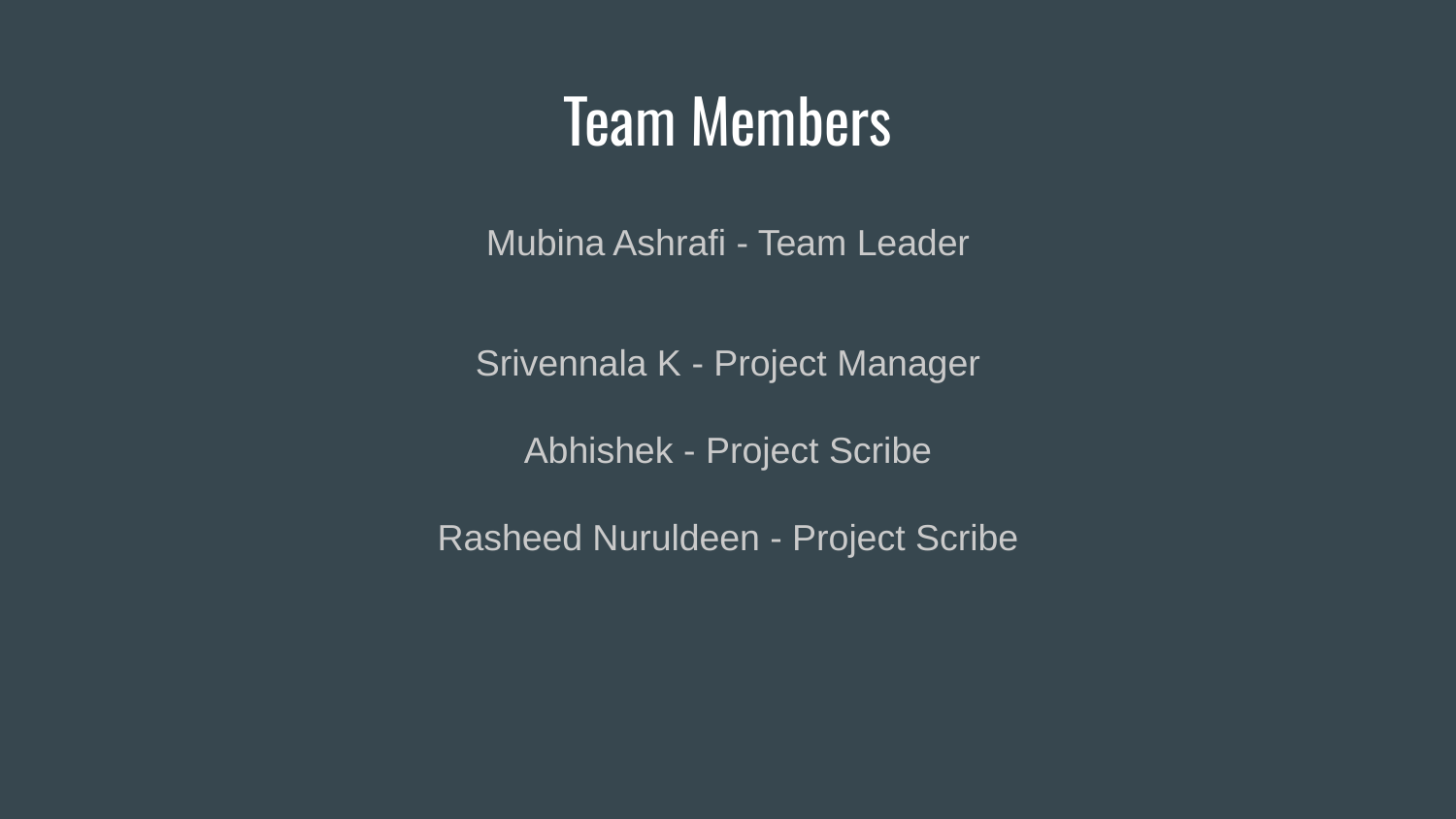

# Team Members
Mubina Ashrafi - Team Leader
Srivennala K - Project Manager
Abhishek - Project Scribe
Rasheed Nuruldeen - Project Scribe